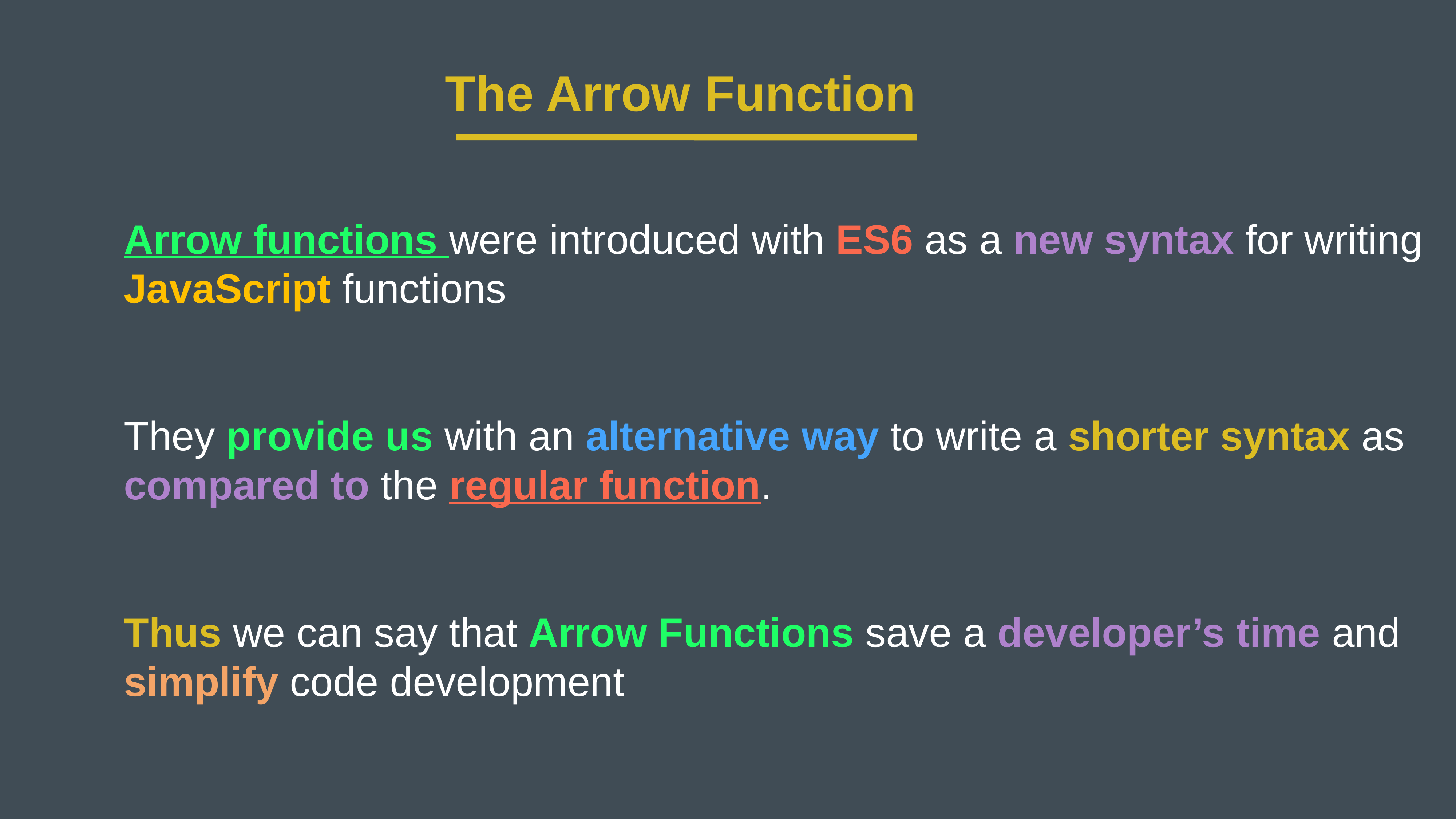

The Arrow Function
Arrow functions were introduced with ES6 as a new syntax for writing JavaScript functions

They provide us with an alternative way to write a shorter syntax as compared to the regular function.

Thus we can say that Arrow Functions save a developer’s time and simplify code development